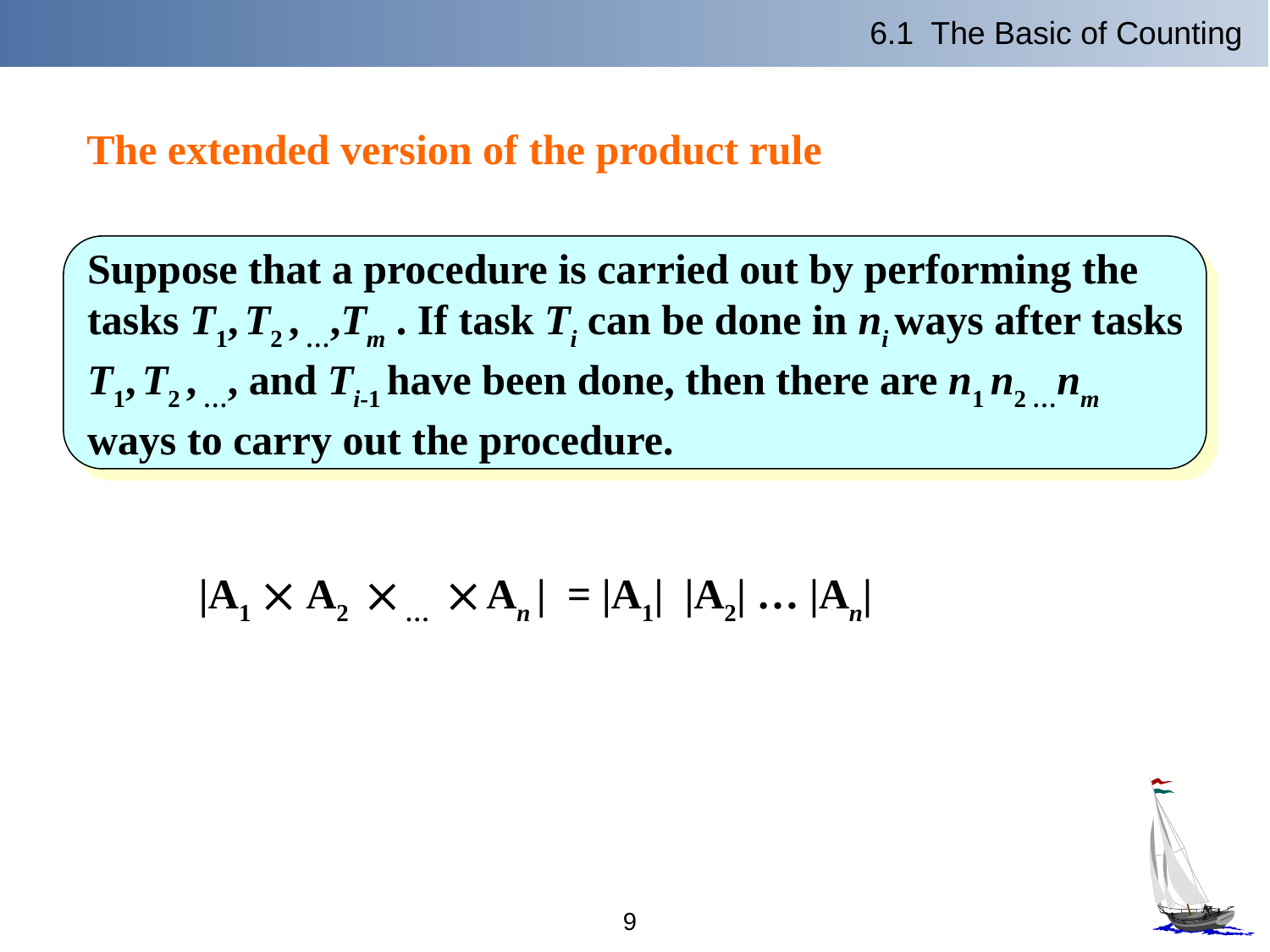

6.1  The Basic of Counting
The extended version of the product rule
Suppose that a procedure is carried out by performing the
tasks T1, T2 , …,Tm . If task Ti can be done in ni ways after tasks
T1, T2 , …, and Ti-1 have been done, then there are n1 n2 …nm
ways to carry out the procedure.
|A1 × A2  × …  × An |  = |A1|  |A2| … |An|
9